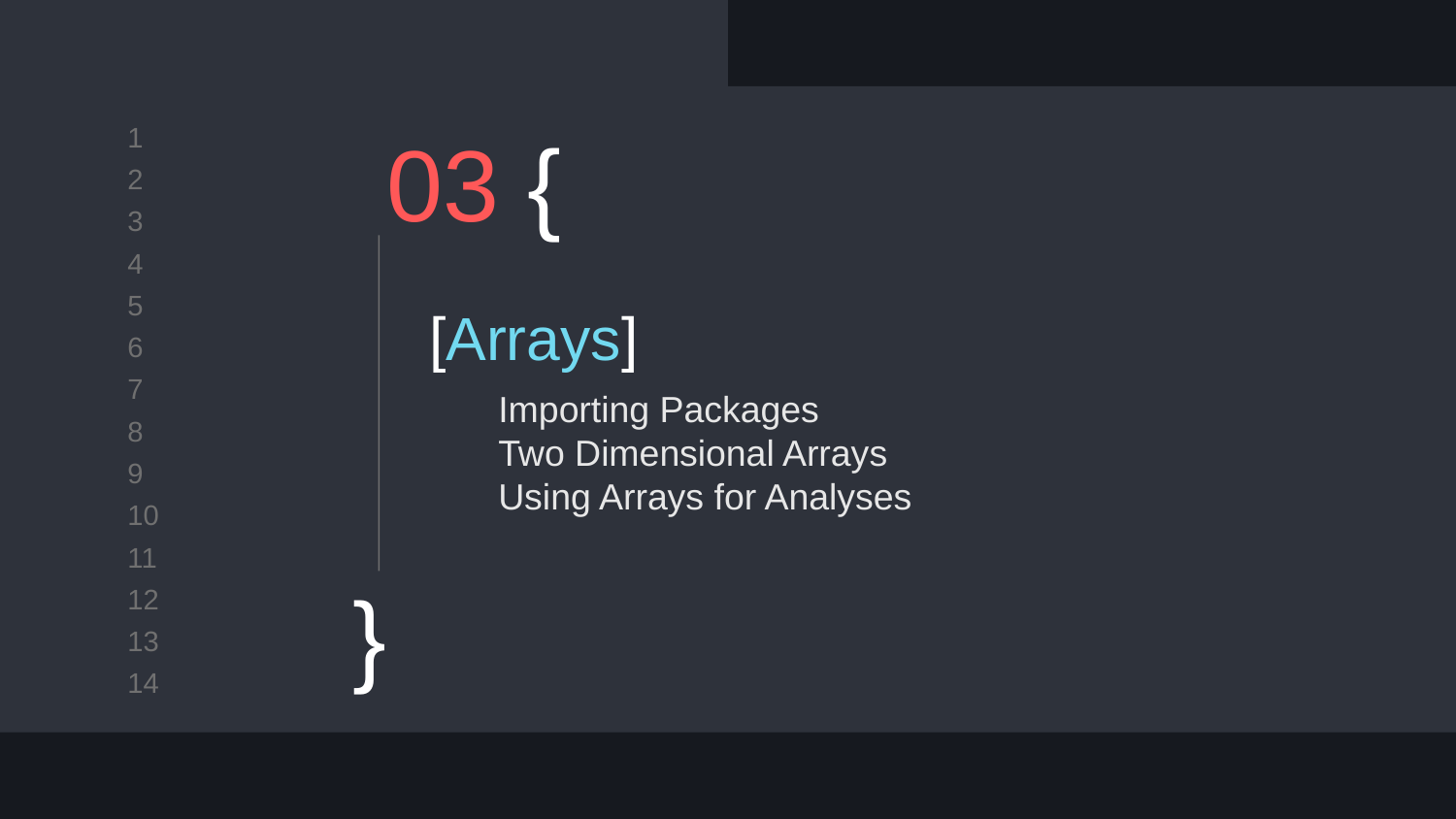

# 03 {
[Arrays]
Importing Packages
Two Dimensional Arrays
Using Arrays for Analyses
}